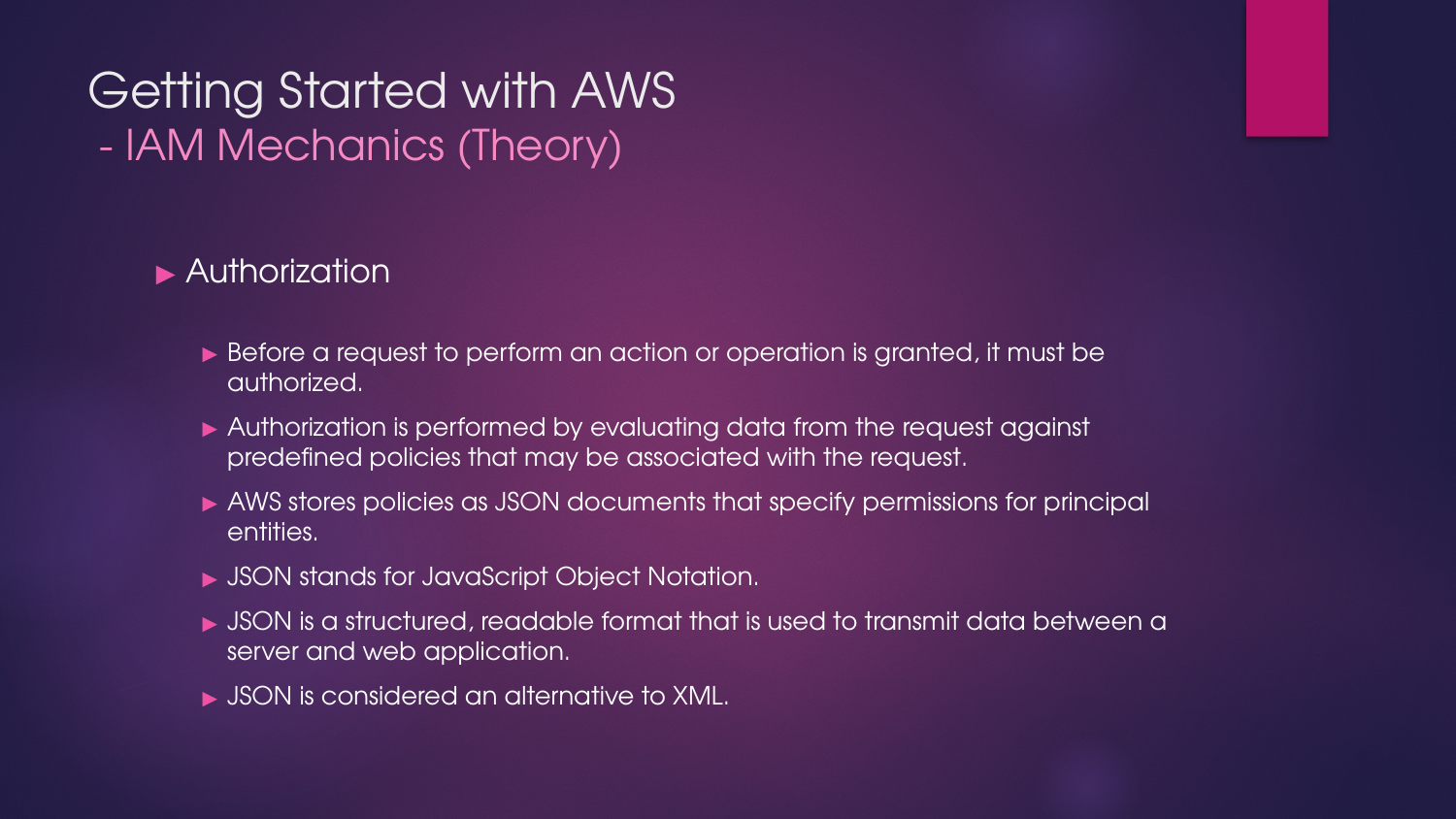

# Getting Started with AWS - IAM Mechanics (Theory)
Authorization
Before a request to perform an action or operation is granted, it must be authorized.
Authorization is performed by evaluating data from the request against predefined policies that may be associated with the request.
AWS stores policies as JSON documents that specify permissions for principal entities.
JSON stands for JavaScript Object Notation.
JSON is a structured, readable format that is used to transmit data between a server and web application.
JSON is considered an alternative to XML.